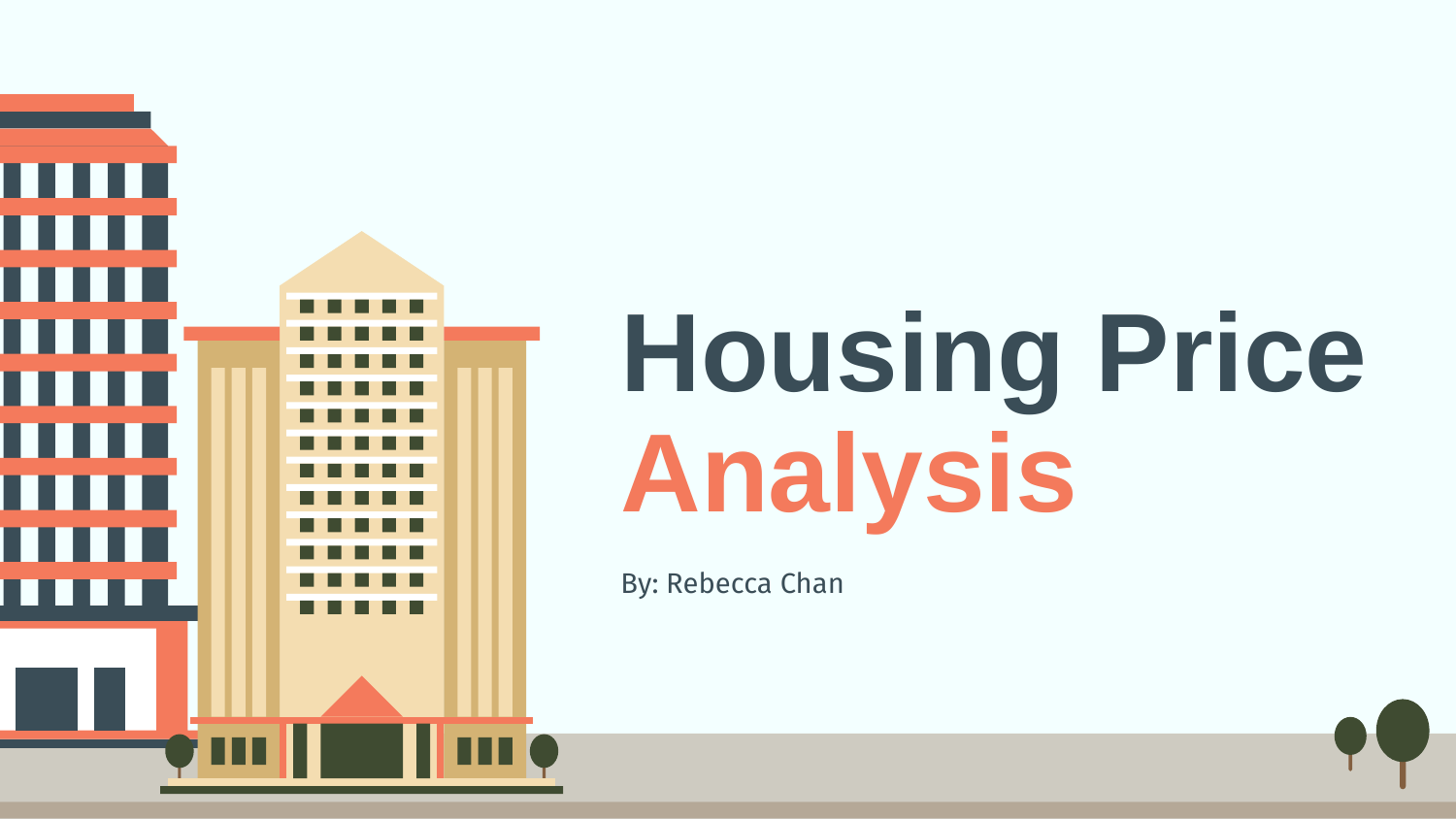

# Housing Price Analysis

By: Rebecca Chan